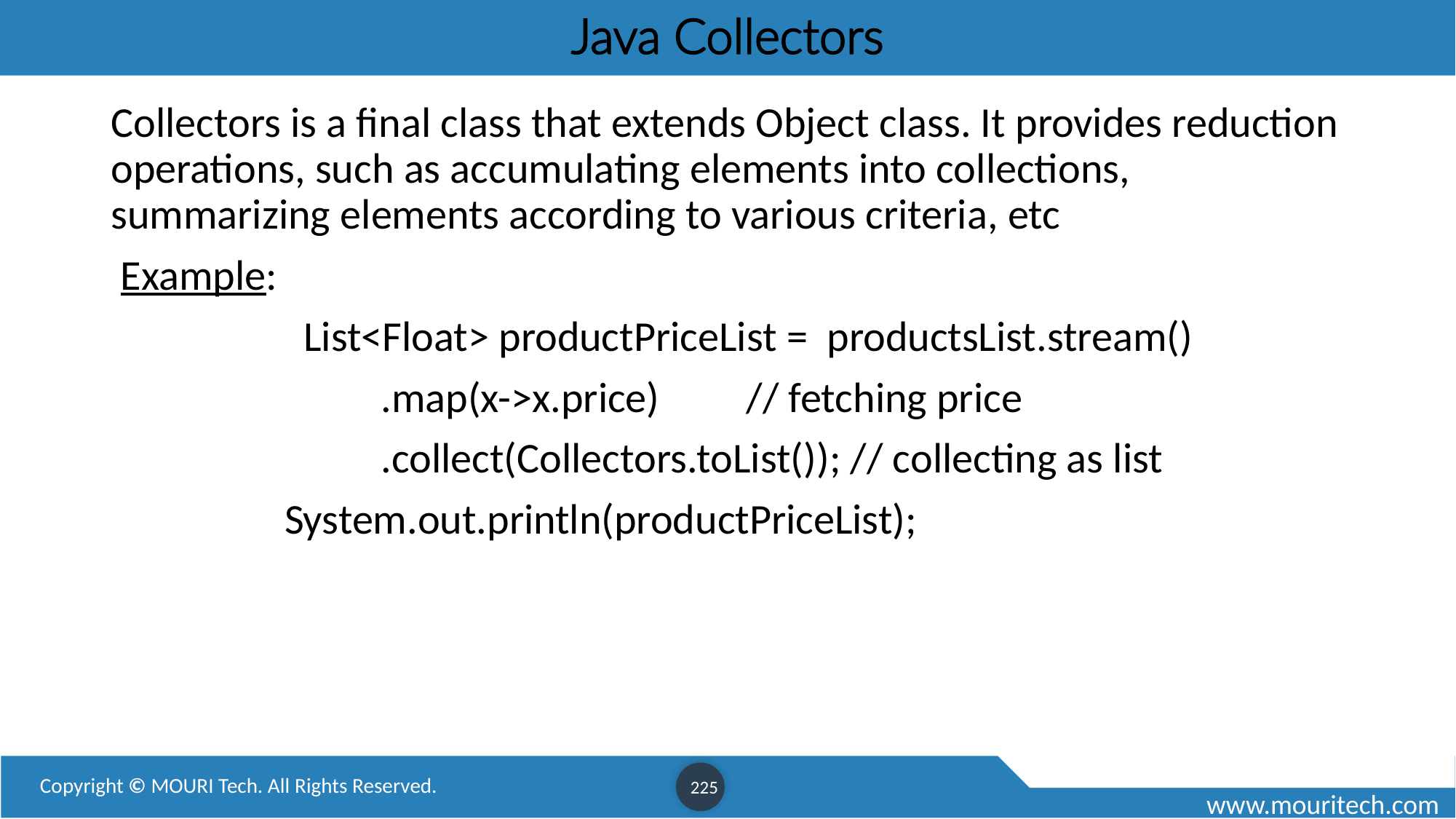

# Java Collectors
Collectors is a final class that extends Object class. It provides reduction operations, such as accumulating elements into collections, summarizing elements according to various criteria, etc
 Example:
                    List<Float> productPriceList =  productsList.stream()
                            .map(x->x.price)         // fetching price
                            .collect(Collectors.toList()); // collecting as list
                  System.out.println(productPriceList);

225